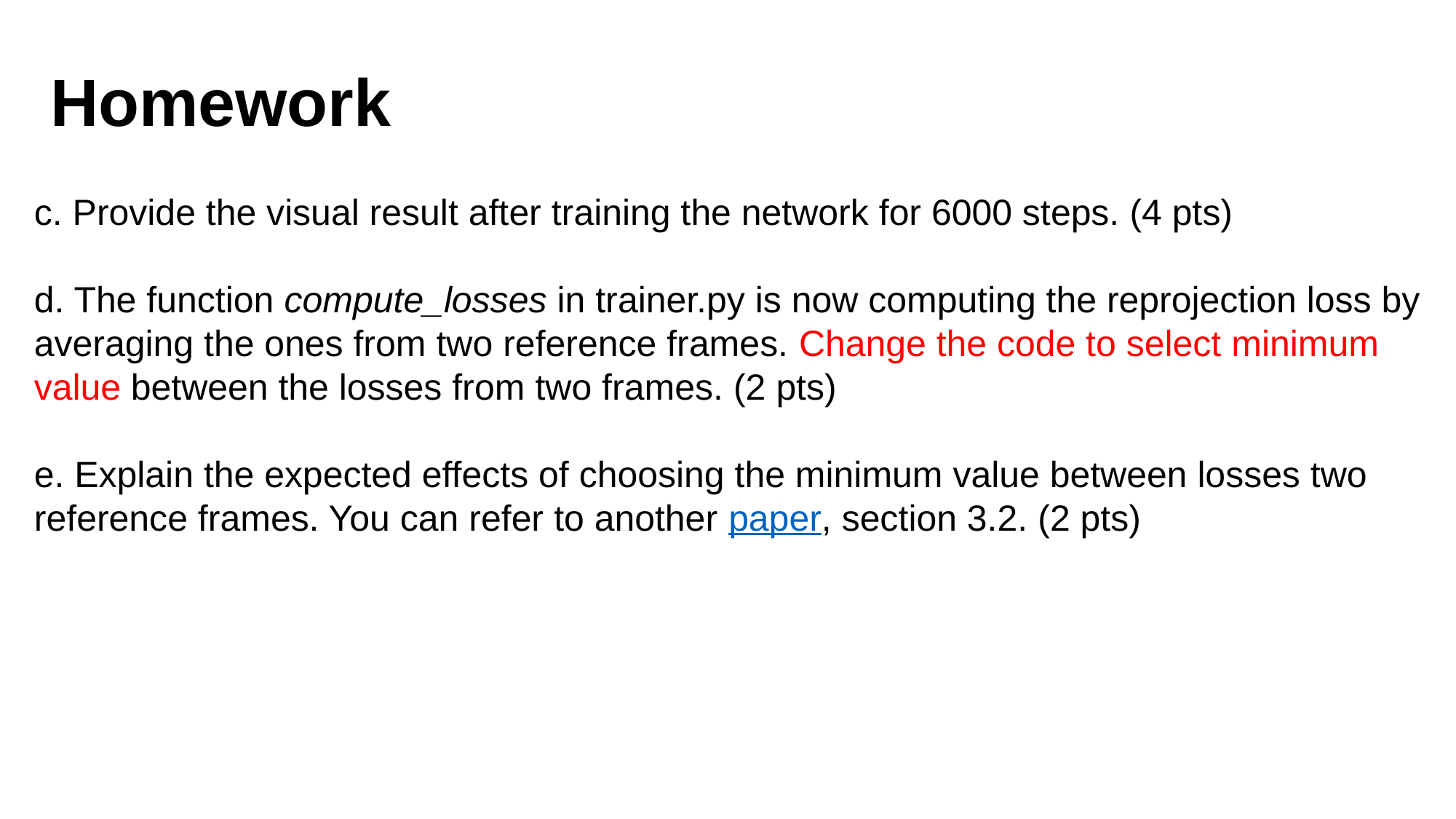

# Homework
c. Provide the visual result after training the network for 6000 steps. (4 pts)

d. The function compute_losses in trainer.py is now computing the reprojection loss by averaging the ones from two reference frames. Change the code to select minimum value between the losses from two frames. (2 pts)

e. Explain the expected effects of choosing the minimum value between losses two reference frames. You can refer to another paper, section 3.2. (2 pts)